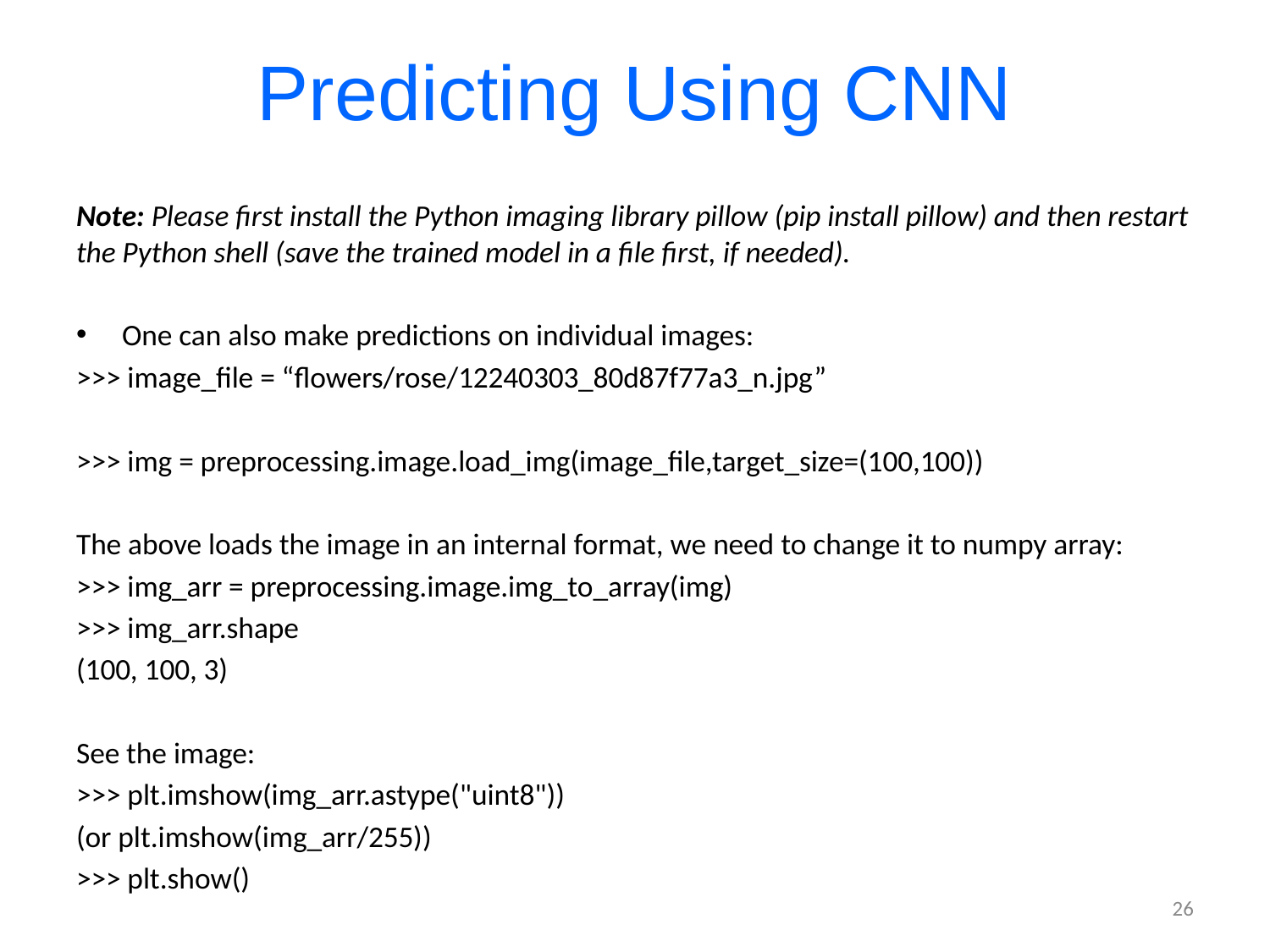

# Predicting Using CNN
Note: Please first install the Python imaging library pillow (pip install pillow) and then restart the Python shell (save the trained model in a file first, if needed).

One can also make predictions on individual images:
>>> image_file = “flowers/rose/12240303_80d87f77a3_n.jpg”

>>> img = preprocessing.image.load_img(image_file,target_size=(100,100))

The above loads the image in an internal format, we need to change it to numpy array:
>>> img_arr = preprocessing.image.img_to_array(img)
>>> img_arr.shape
(100, 100, 3)

See the image:
>>> plt.imshow(img_arr.astype("uint8"))
(or plt.imshow(img_arr/255))
>>> plt.show()

26